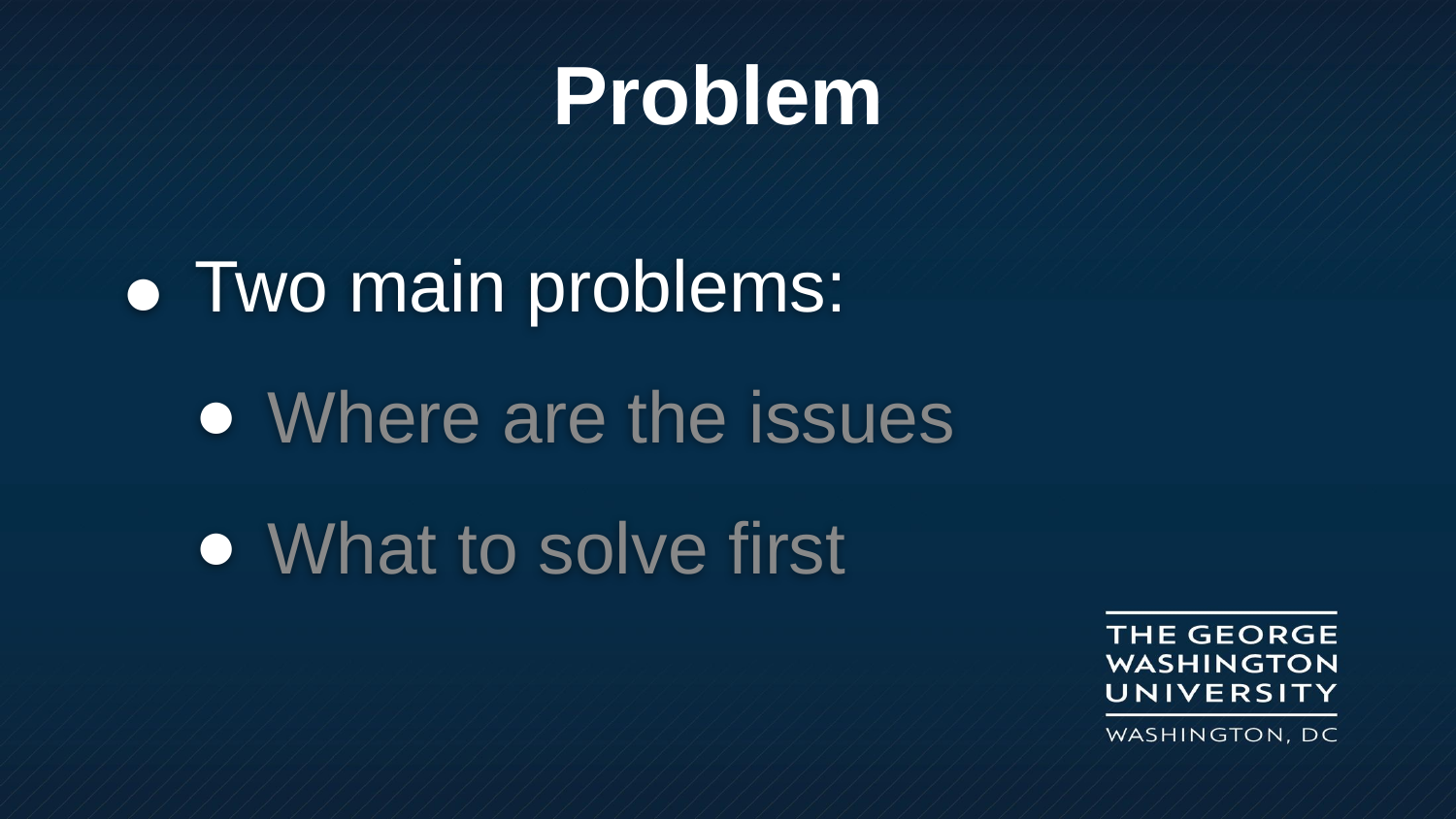

# Problem
Two main problems:
Where are the issues
What to solve first